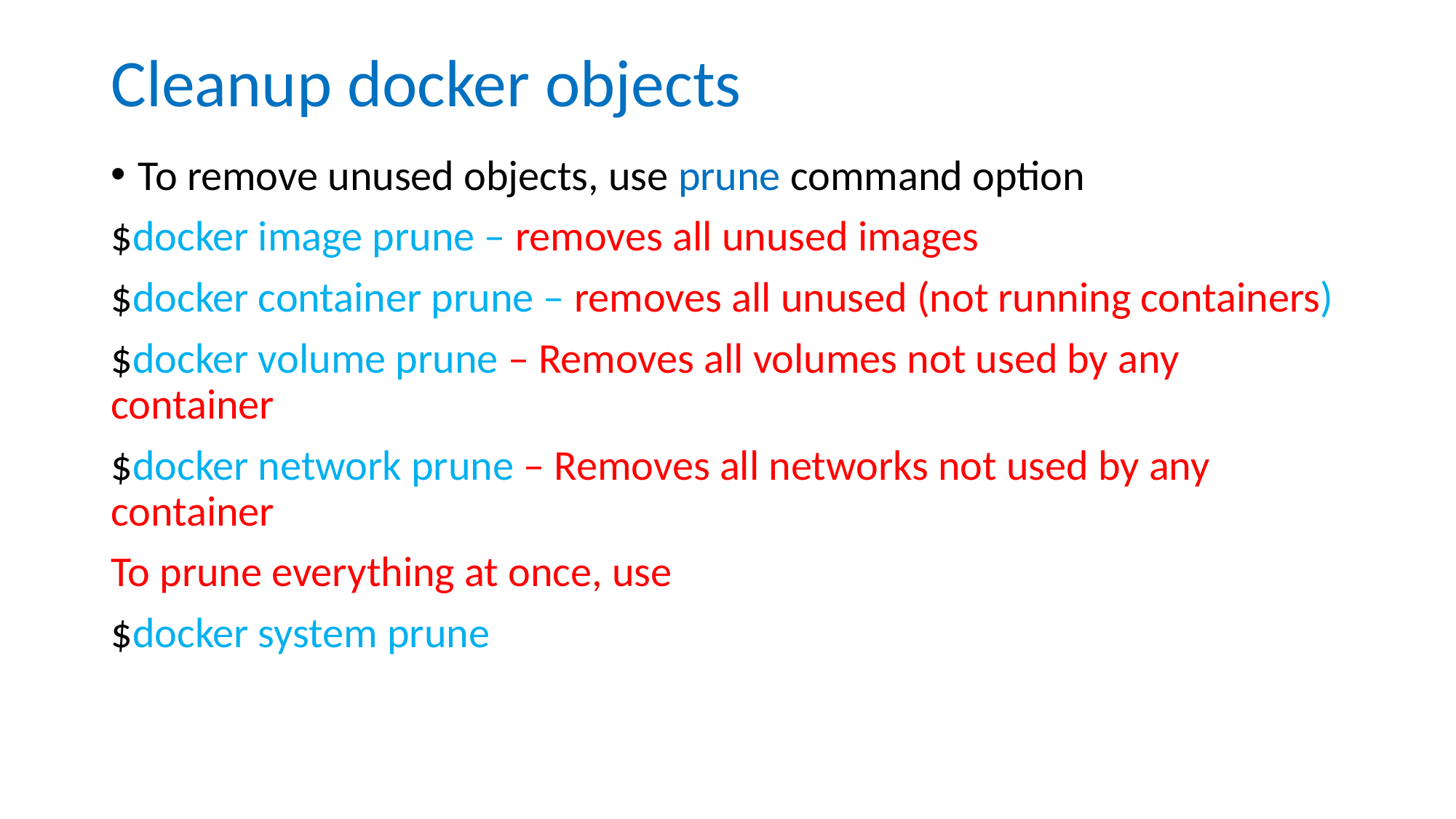

# Cleanup docker objects
To remove unused objects, use prune command option
$docker image prune – removes all unused images
$docker container prune – removes all unused (not running containers)
$docker volume prune – Removes all volumes not used by any container
$docker network prune – Removes all networks not used by any container
To prune everything at once, use
$docker system prune